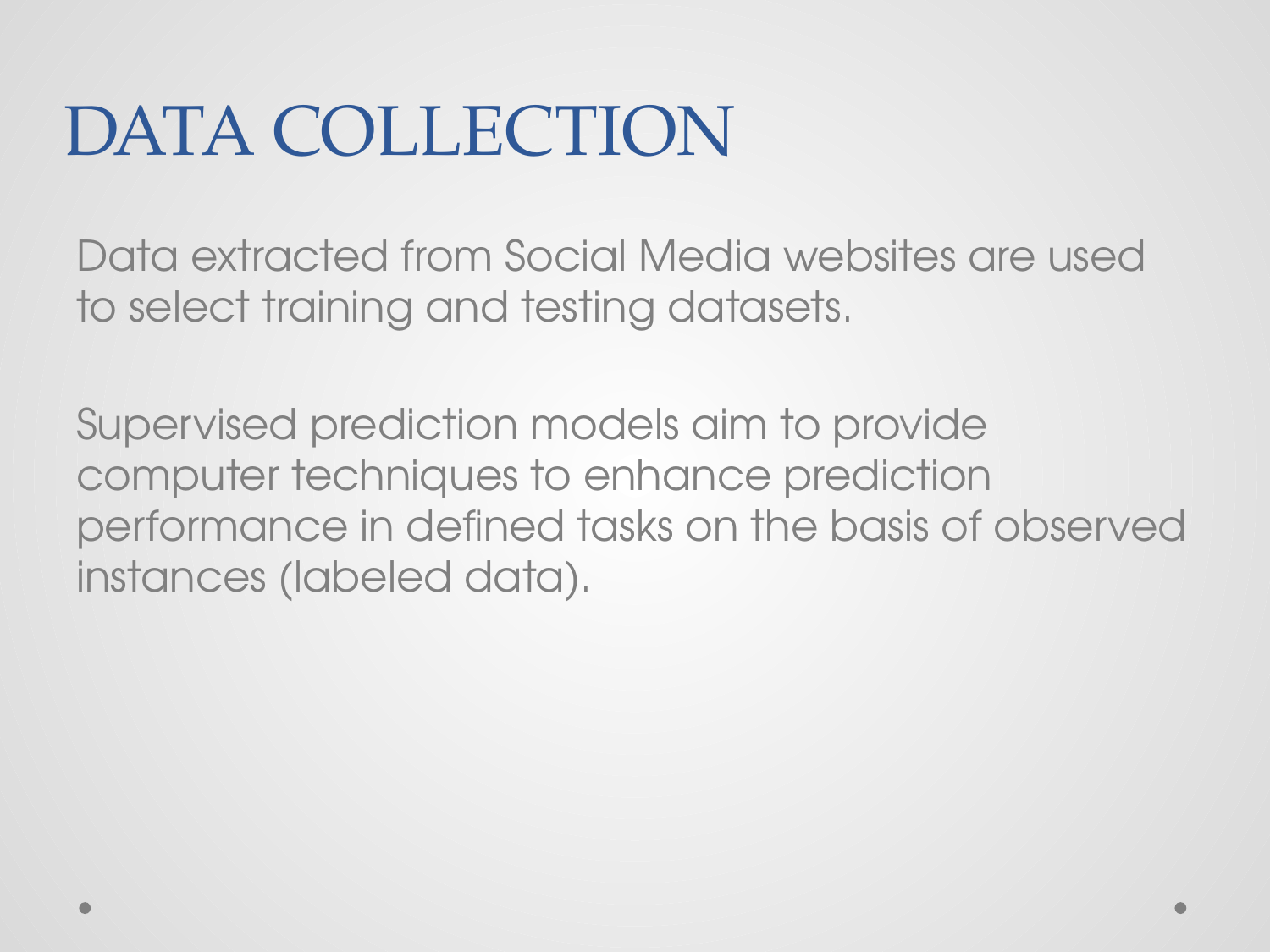

# DATA COLLECTION
Data extracted from Social Media websites are used to select training and testing datasets.

Supervised prediction models aim to provide computer techniques to enhance prediction performance in defined tasks on the basis of observed instances (labeled data).